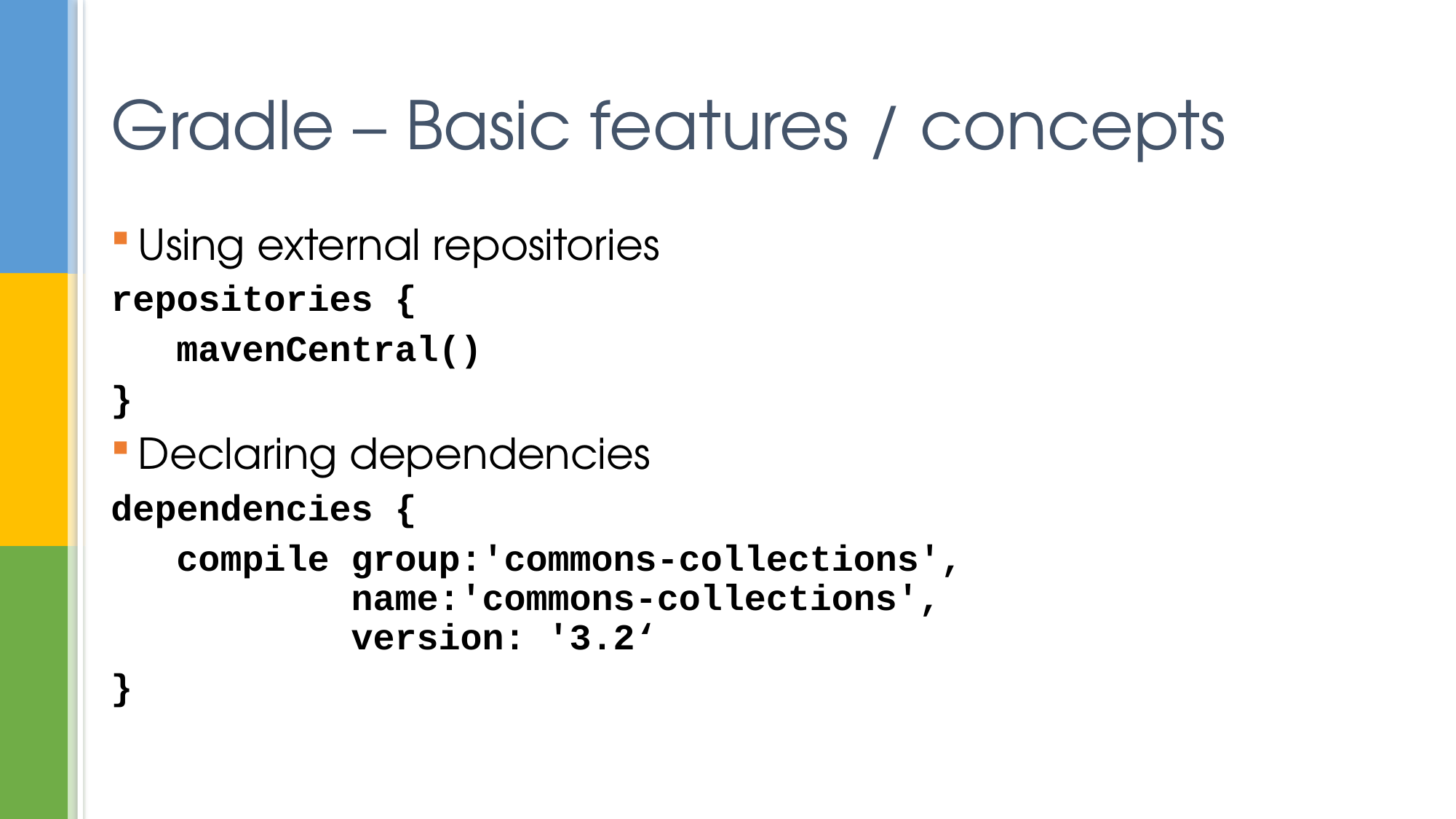

# Gradle – Basic features / concepts
Using external repositories
repositories {
   mavenCentral()
}
Declaring dependencies
dependencies {
   compile group:'commons-collections',
           name:'commons-collections',
           version: '3.2‘
}